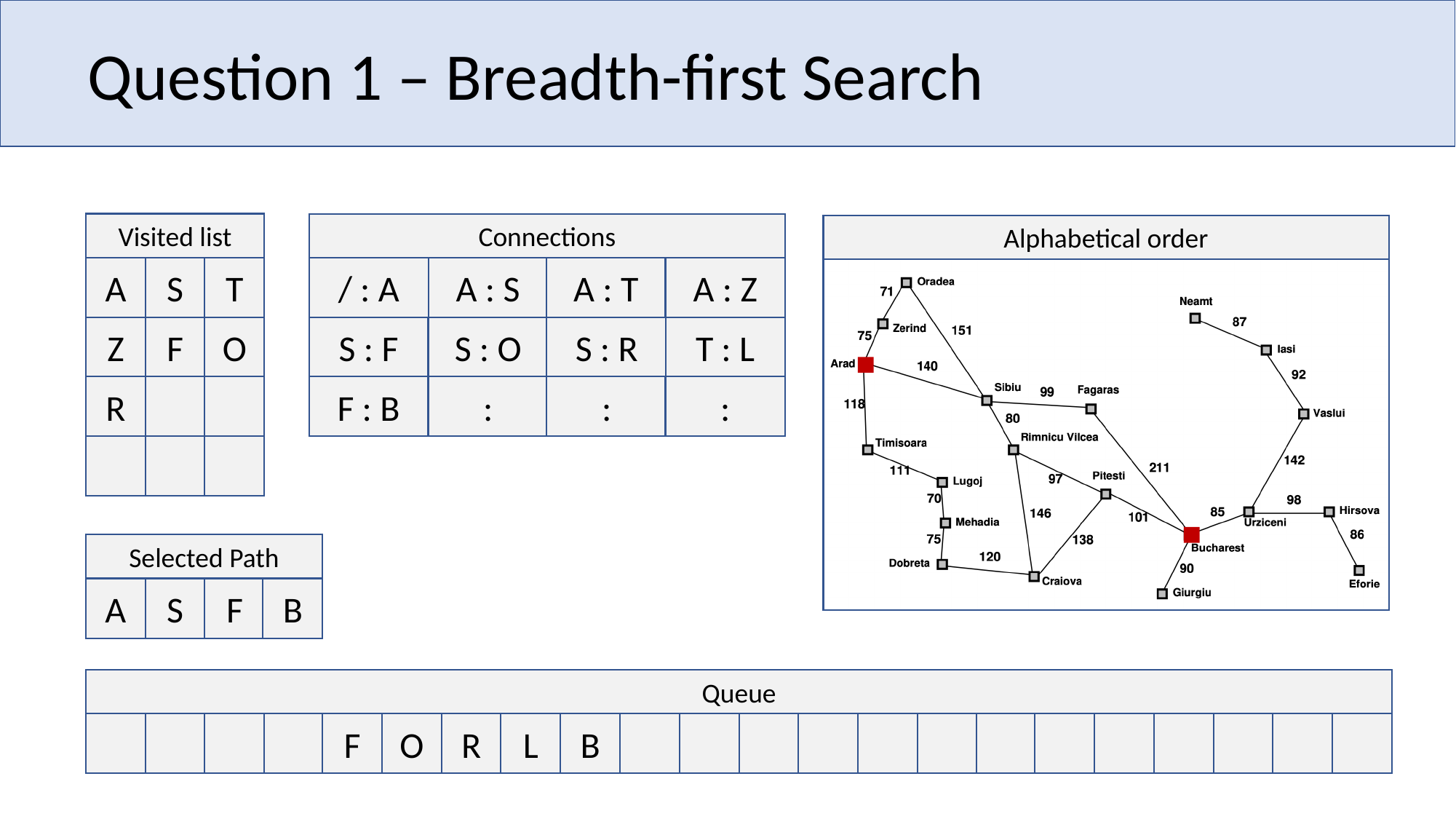

# Question 1 – Breadth-first Search

Visited list
Connections
Alphabetical order
/ : A
A : S
A : T
A : Z
A
S
T

Z
F
O
S : F
S : O
S : R
T : L

R

F : B
 :
 :
 :

Selected Path
A
S
F
B
Queue

F
O
R
L
B